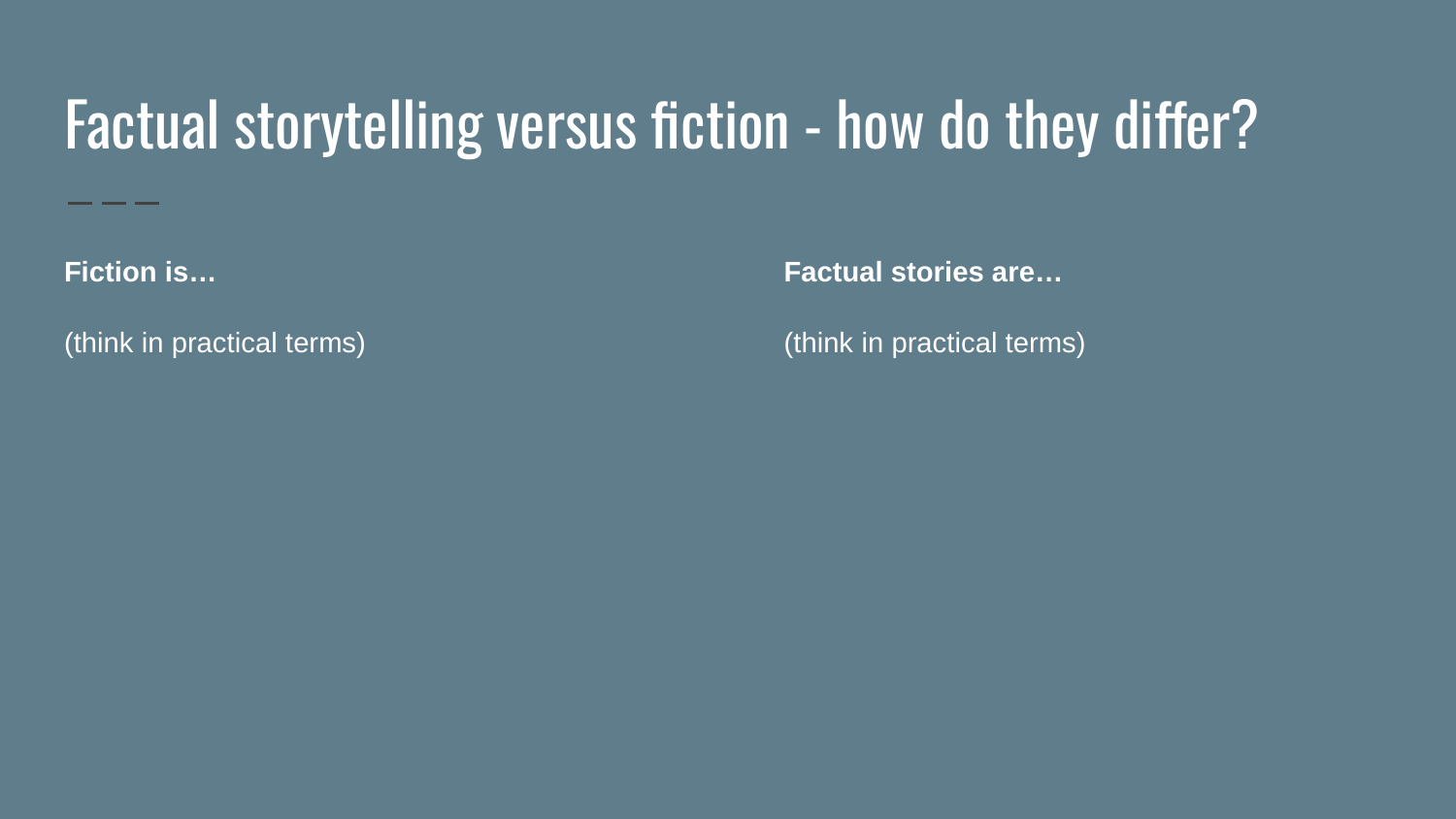

# Factual storytelling versus fiction - how do they differ?
Fiction is…
(think in practical terms)
Factual stories are…
(think in practical terms)